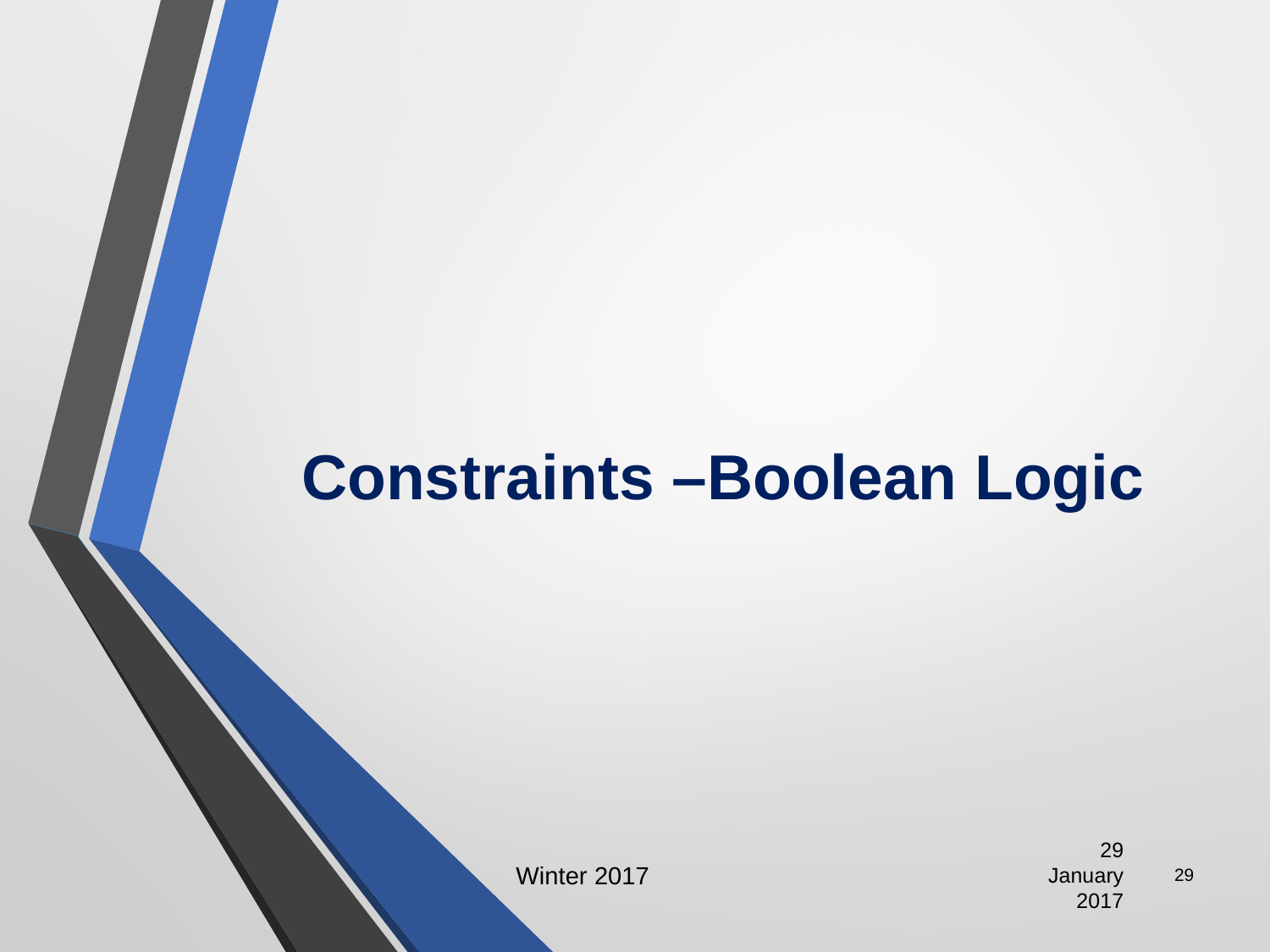

# Constraints –Boolean Logic
Winter 2017
29 January 2017
29